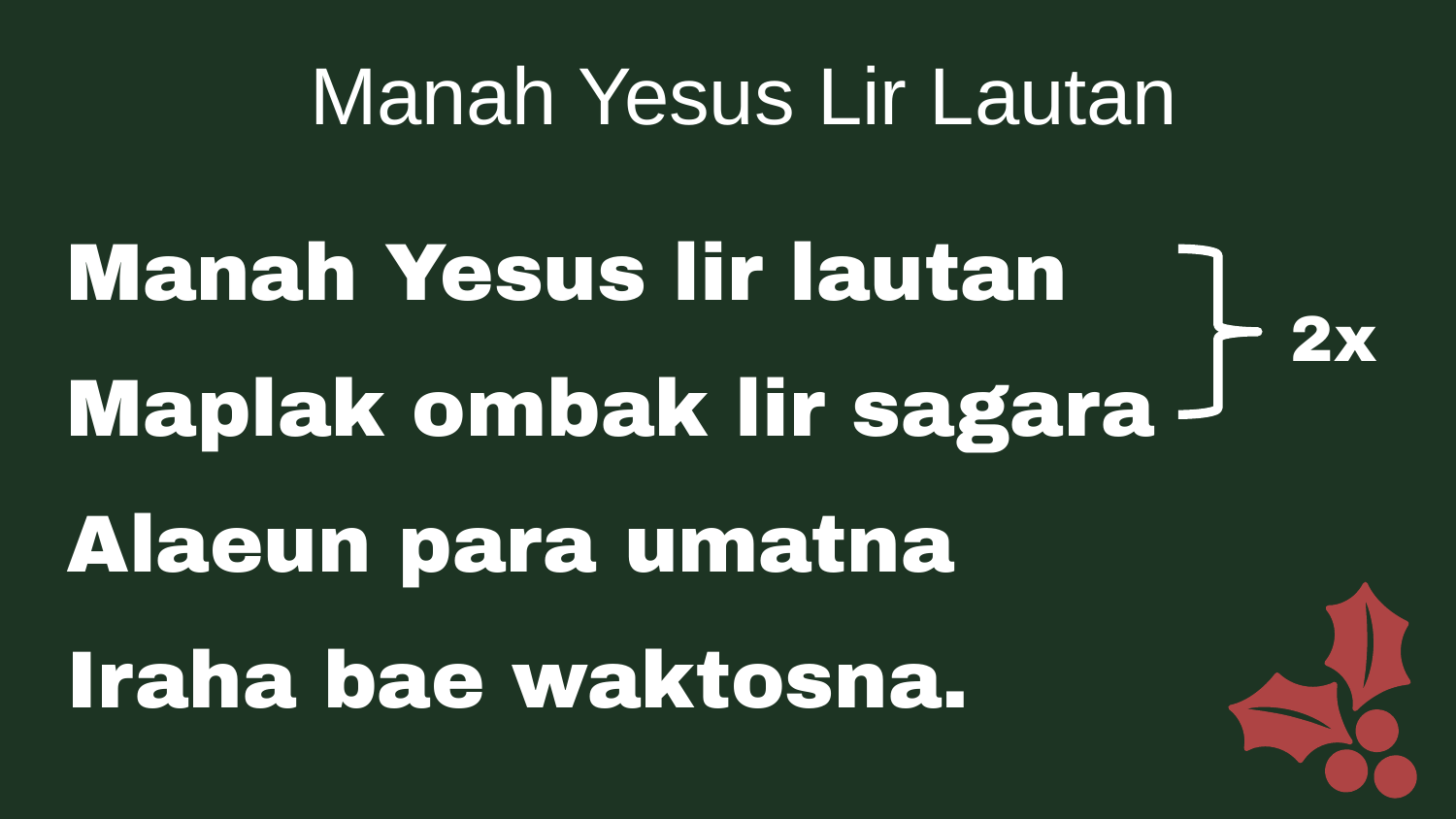

Manah Yesus Lir Lautan
Manah Yesus lir lautan
Maplak ombak lir sagara
Alaeun para umatna
Iraha bae waktosna.

2x